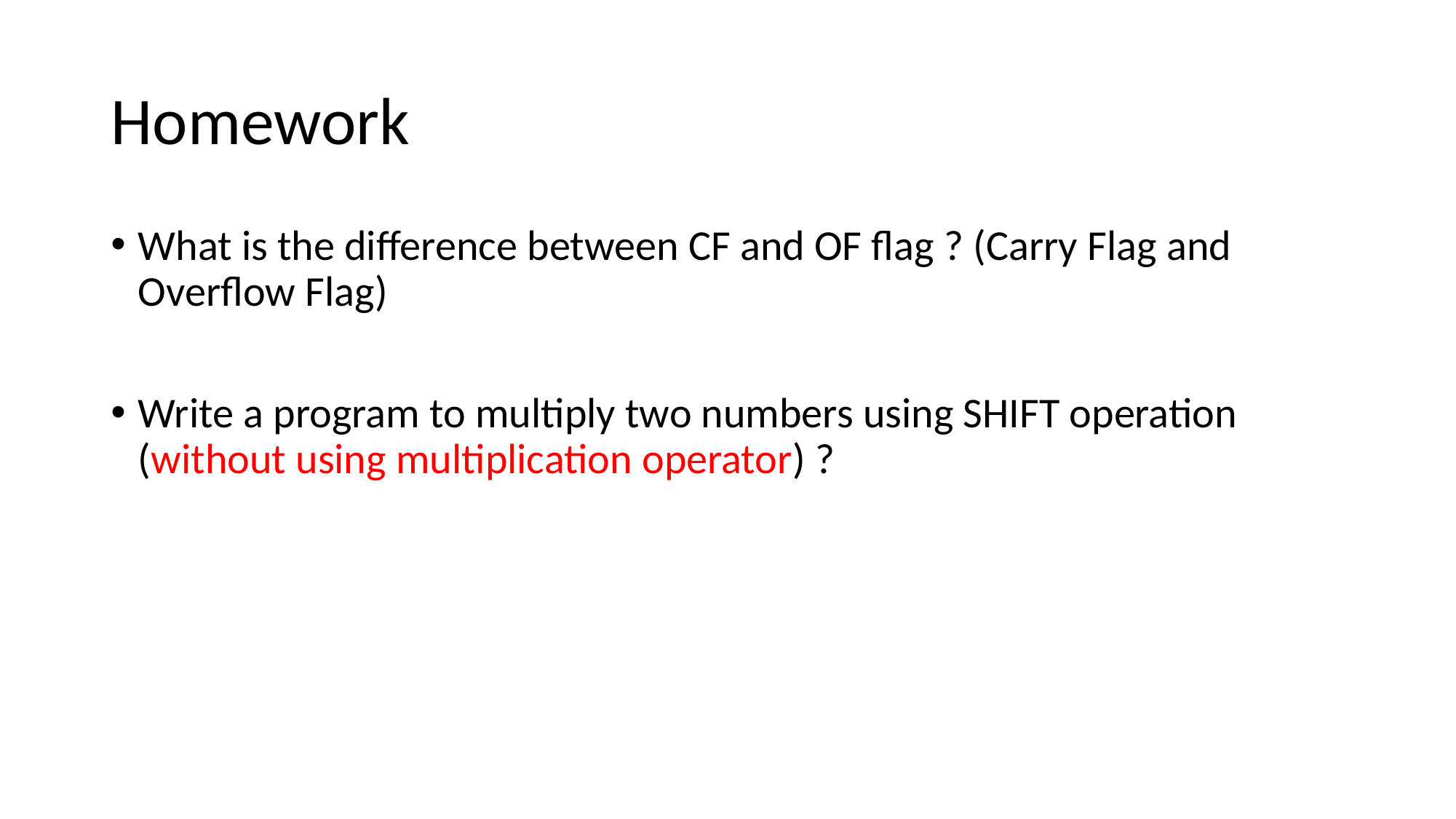

# Homework
What is the difference between CF and OF flag ? (Carry Flag and Overflow Flag)

Write a program to multiply two numbers using SHIFT operation (without using multiplication operator) ?